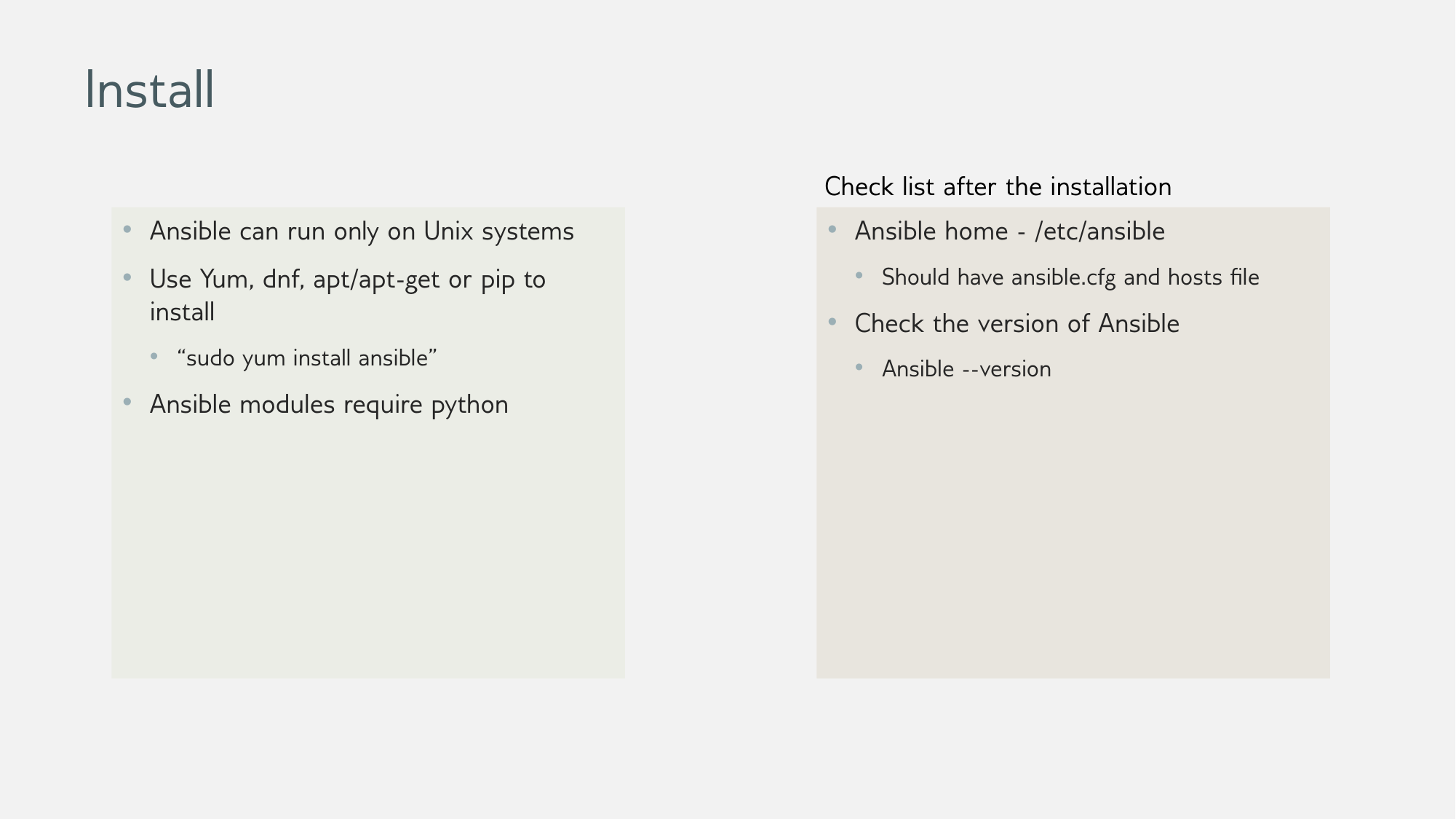

Install
Check list after the installation
Ansible home - /etc/ansible
Should have ansible.cfg and hosts file
Check the version of Ansible
Ansible --version

Ansible can run only on Unix systems
Use Yum, dnf, apt/apt-get or pip to install
“sudo yum install ansible”
Ansible modules require python